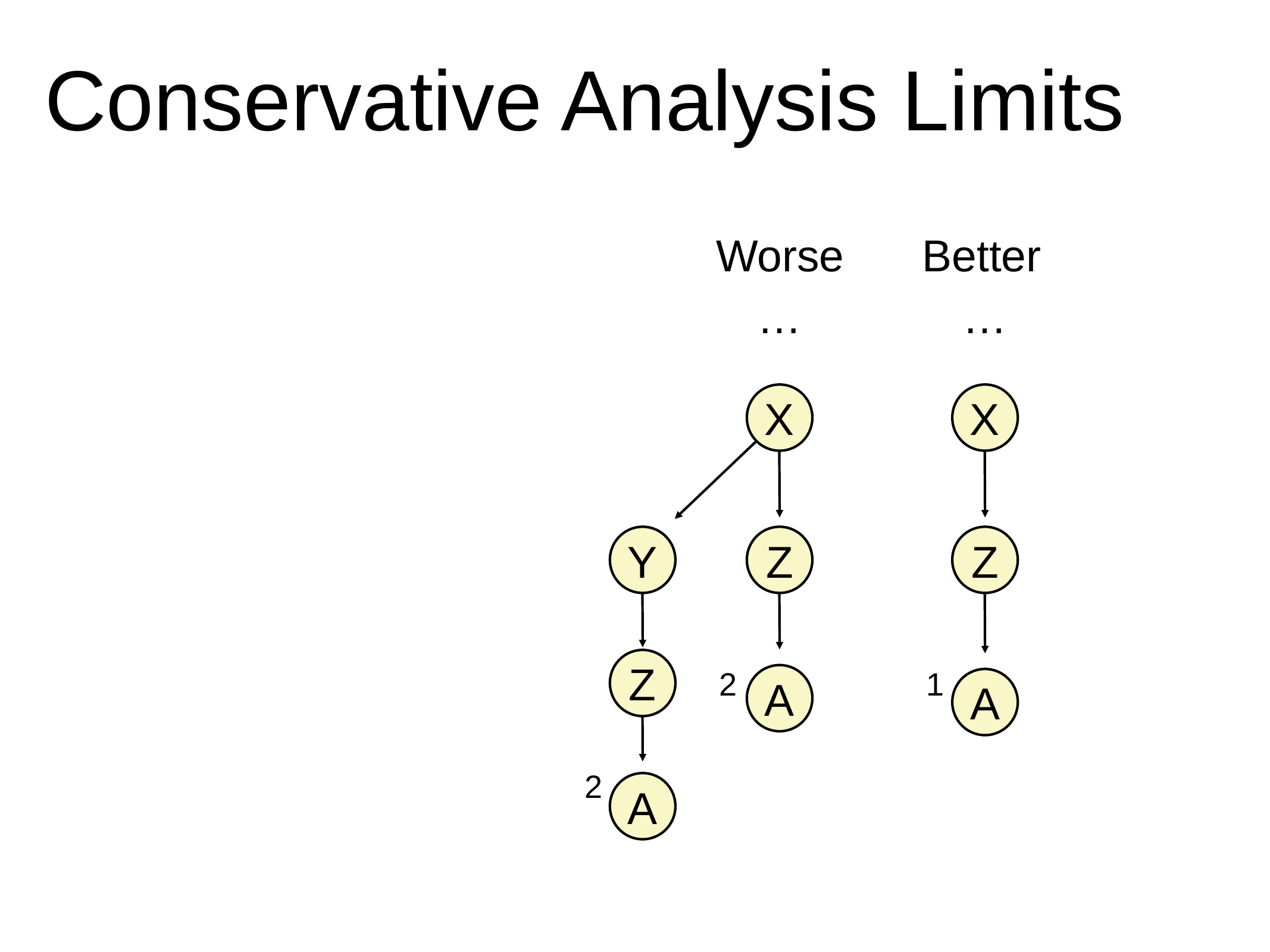

# Conservative Analysis Limits
Worse
Better
…
…

X

X

Y

Z

Z

Z
2
1

A

A
2

A